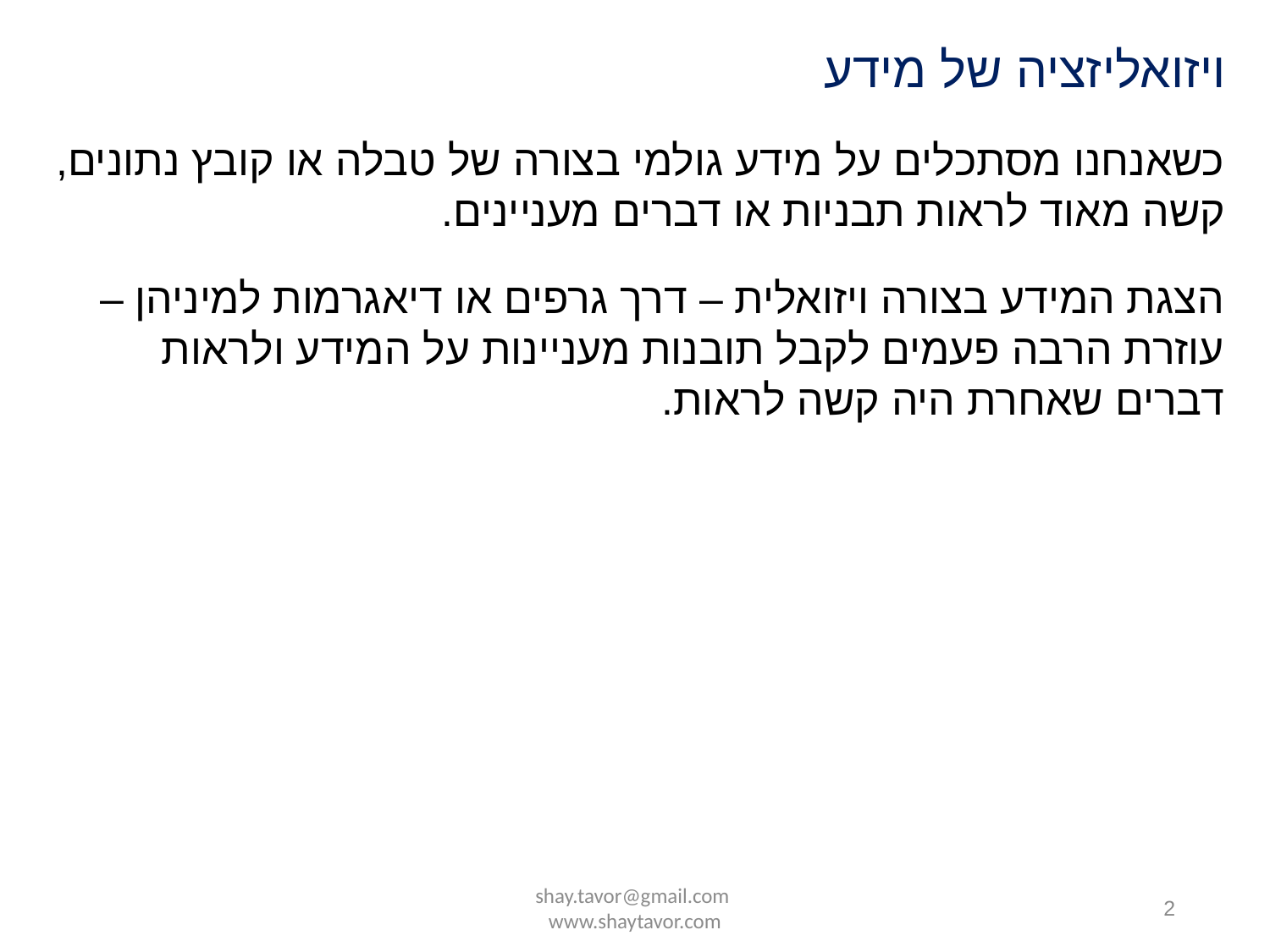

ויזואליזציה של מידע
כשאנחנו מסתכלים על מידע גולמי בצורה של טבלה או קובץ נתונים, קשה מאוד לראות תבניות או דברים מעניינים.
הצגת המידע בצורה ויזואלית – דרך גרפים או דיאגרמות למיניהן – עוזרת הרבה פעמים לקבל תובנות מעניינות על המידע ולראות דברים שאחרת היה קשה לראות.
shay.tavor@gmail.com  www.shaytavor.com
2